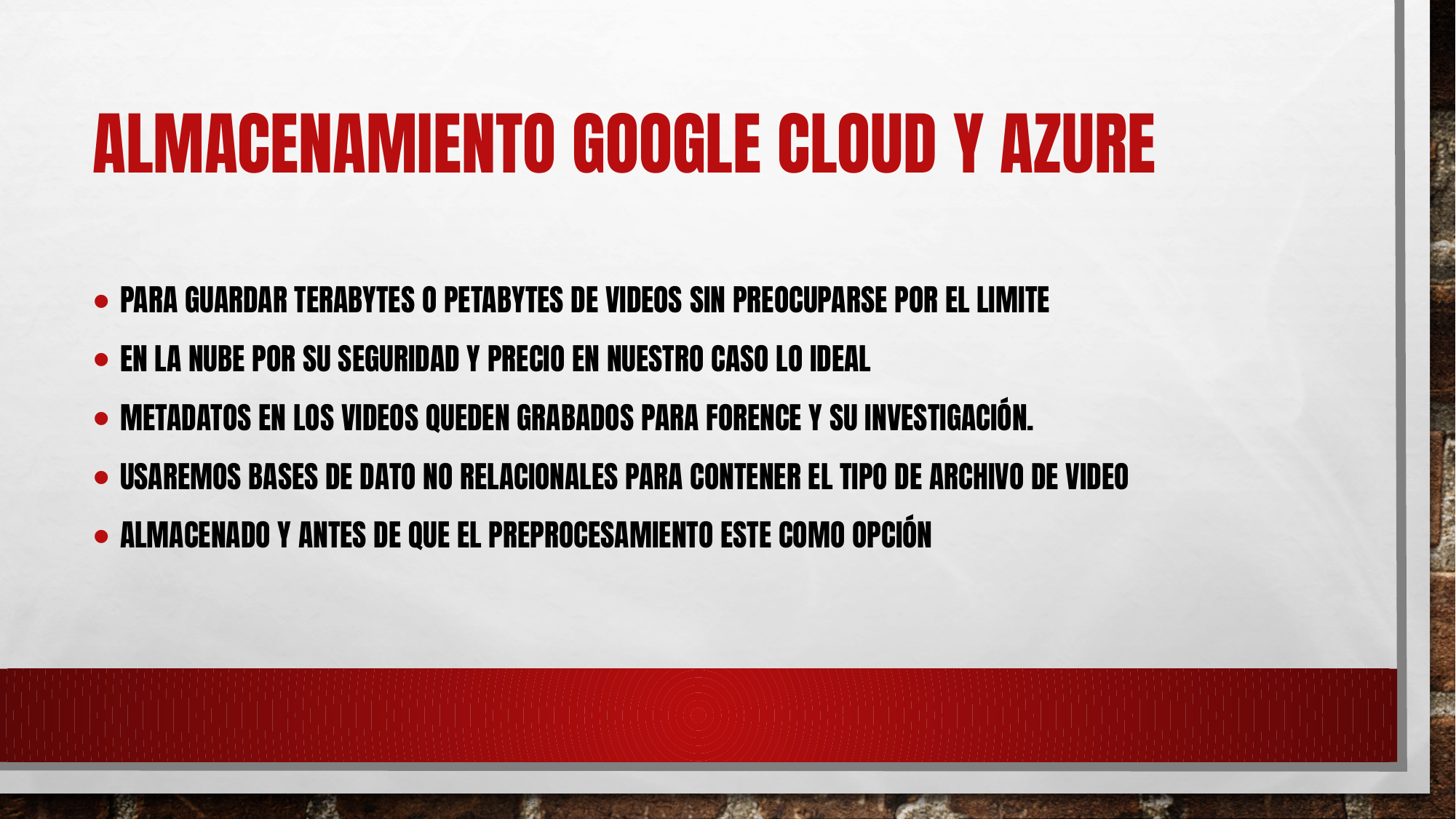

# ALMACENAMIENTO google cloud y azure
Para guardar terabytes o petabytes de videos sin preocuparse por el limite
En la nube por su seguridad y precio en nuestro caso lo ideal
Metadatos en los videos queden grabados para forence y su investigación.
Usaremos bases de dato no relacionales para contener el tipo de archivo de video
Almacenado y antes de que el preprocesamiento este como opción